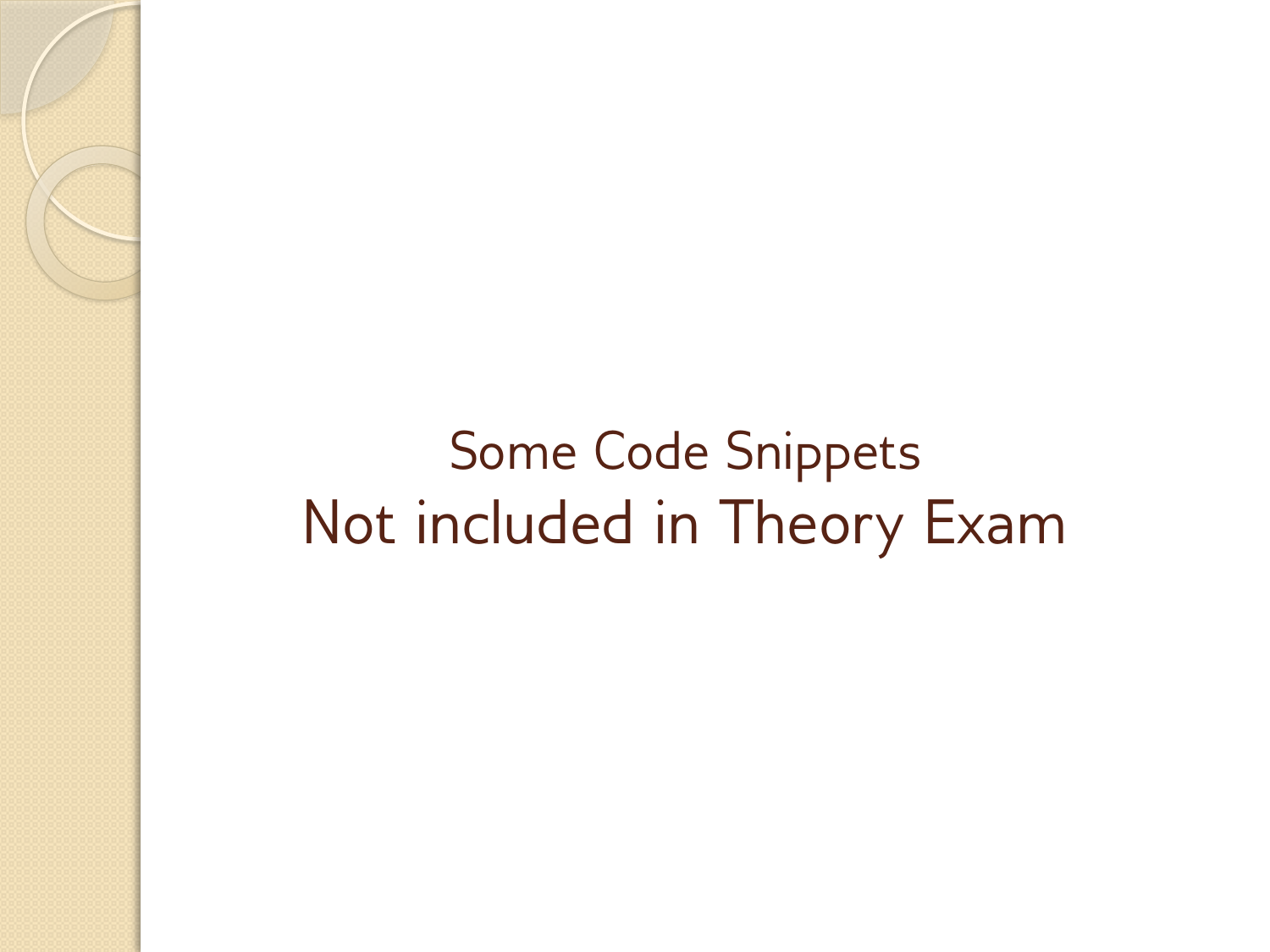

# Some Code Snippets Not included in Theory Exam